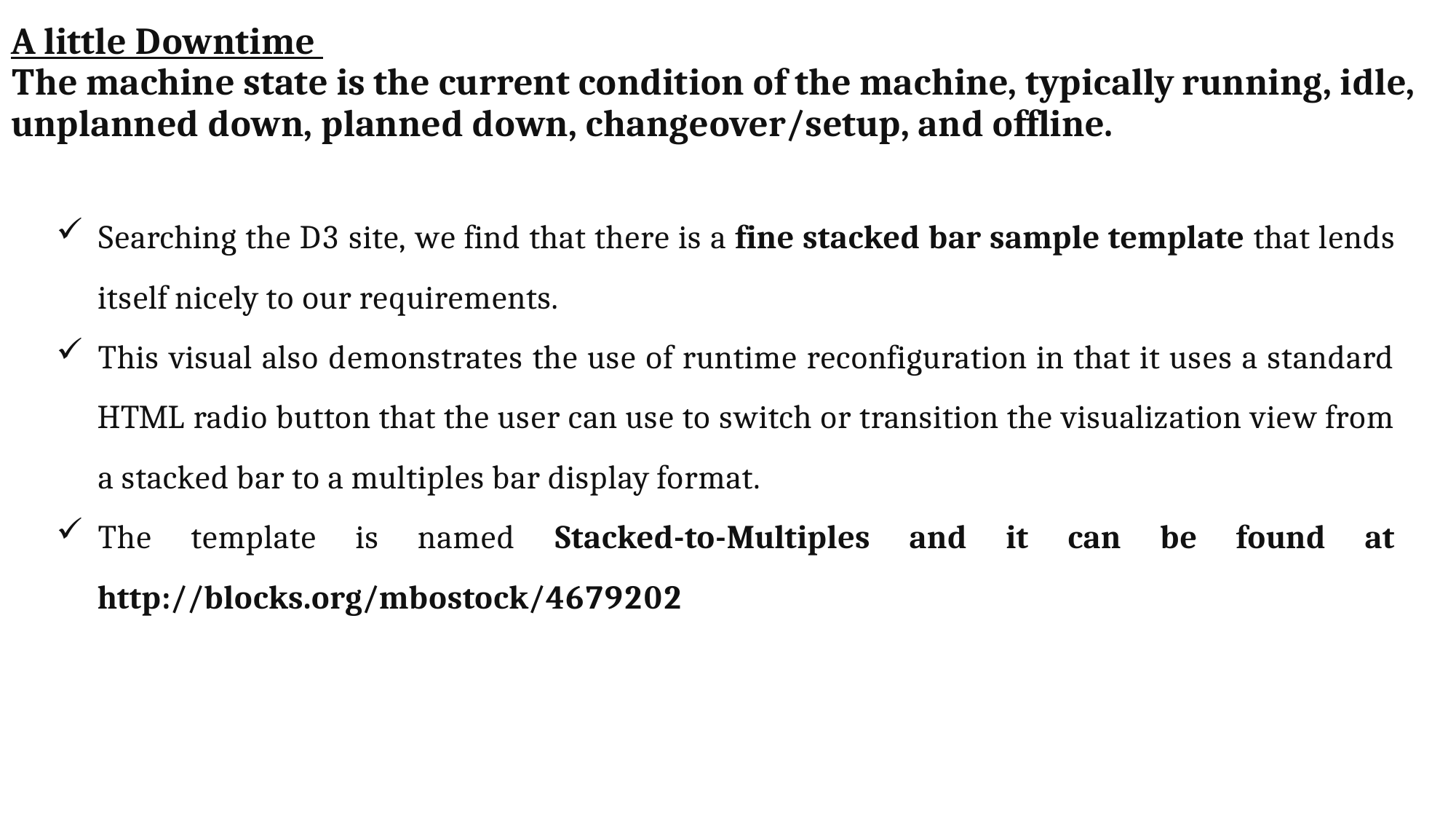

# A little Downtime The machine state is the current condition of the machine, typically running, idle, unplanned down, planned down, changeover/setup, and offline.

Searching the D3 site, we find that there is a fine stacked bar sample template that lends itself nicely to our requirements.
This visual also demonstrates the use of runtime reconfiguration in that it uses a standard HTML radio button that the user can use to switch or transition the visualization view from a stacked bar to a multiples bar display format.
The template is named Stacked-to-Multiples and it can be found at http://blocks.org/mbostock/4679202